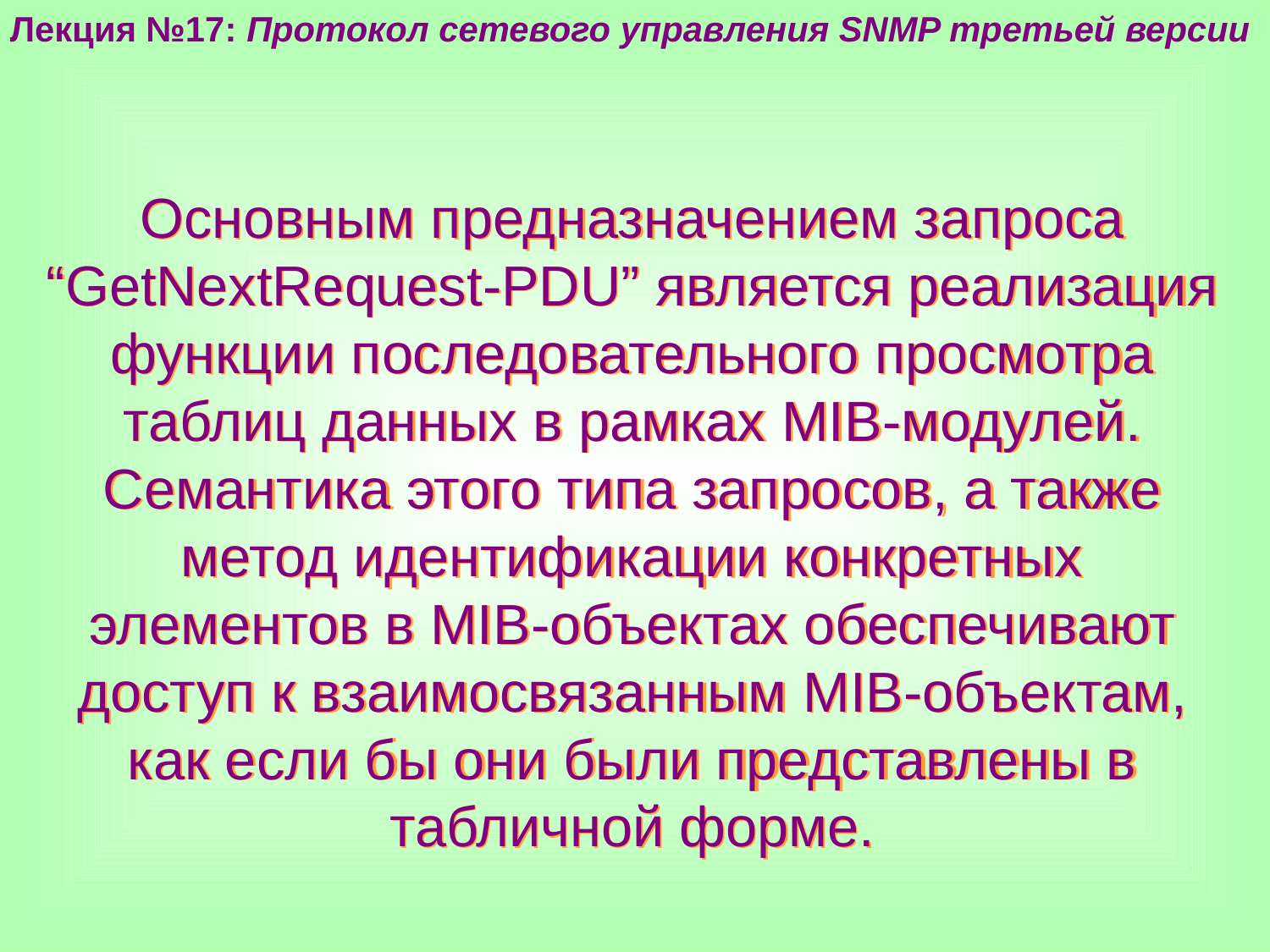

Лекция №17: Протокол сетевого управления SNMP третьей версии
Основным предназначением запроса “GetNextRequest-PDU” является реализация функции последовательного просмотра таблиц данных в рамках MIB-модулей. Семантика этого типа запросов, а также метод идентификации конкретных элементов в MIB-объектах обеспечивают доступ к взаимосвязанным MIB-объектам, как если бы они были представлены в табличной форме.